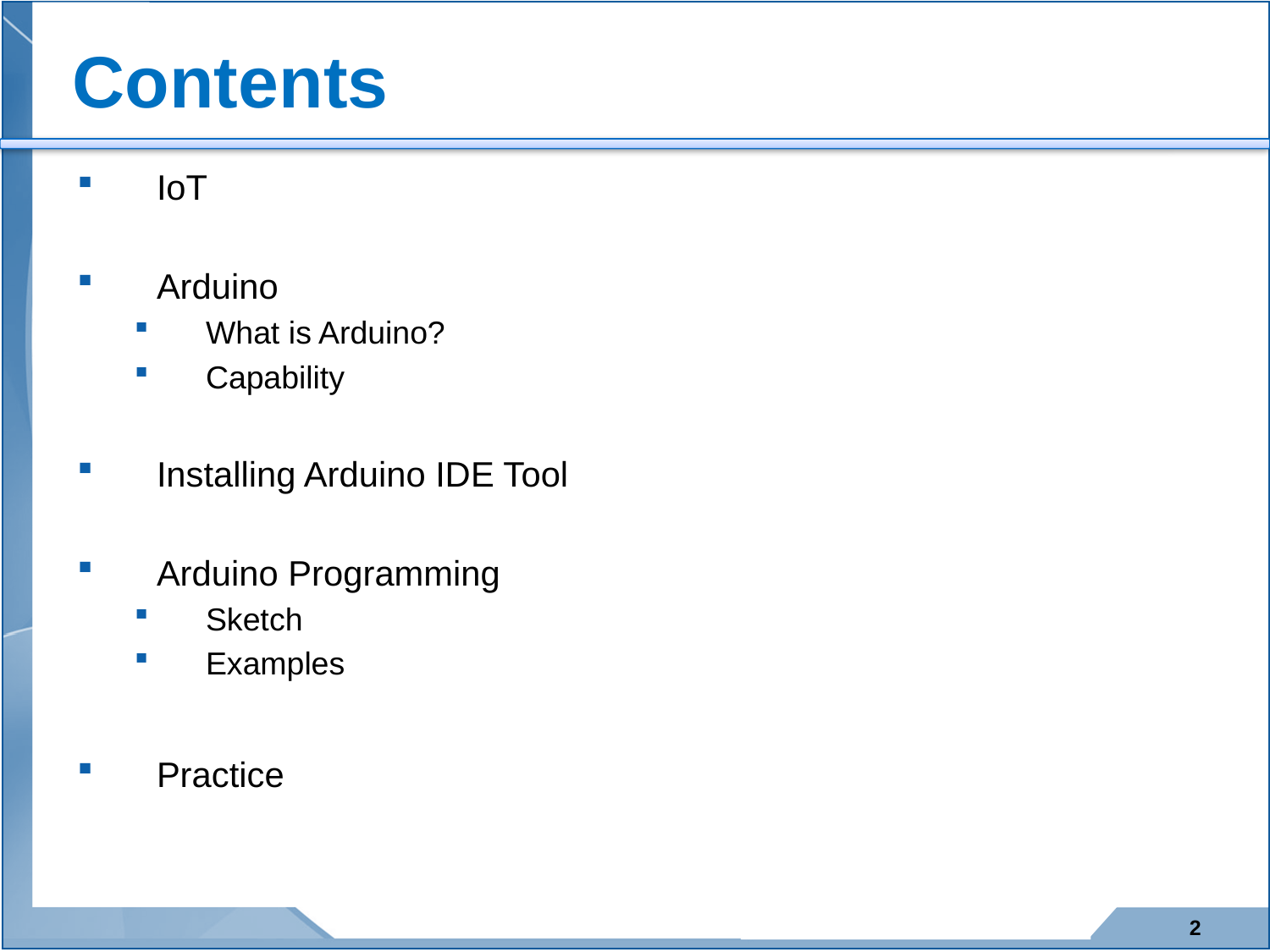

IoT

Arduino
What is Arduino?
Capability

Installing Arduino IDE Tool

Arduino Programming
Sketch
Examples

Practice

2